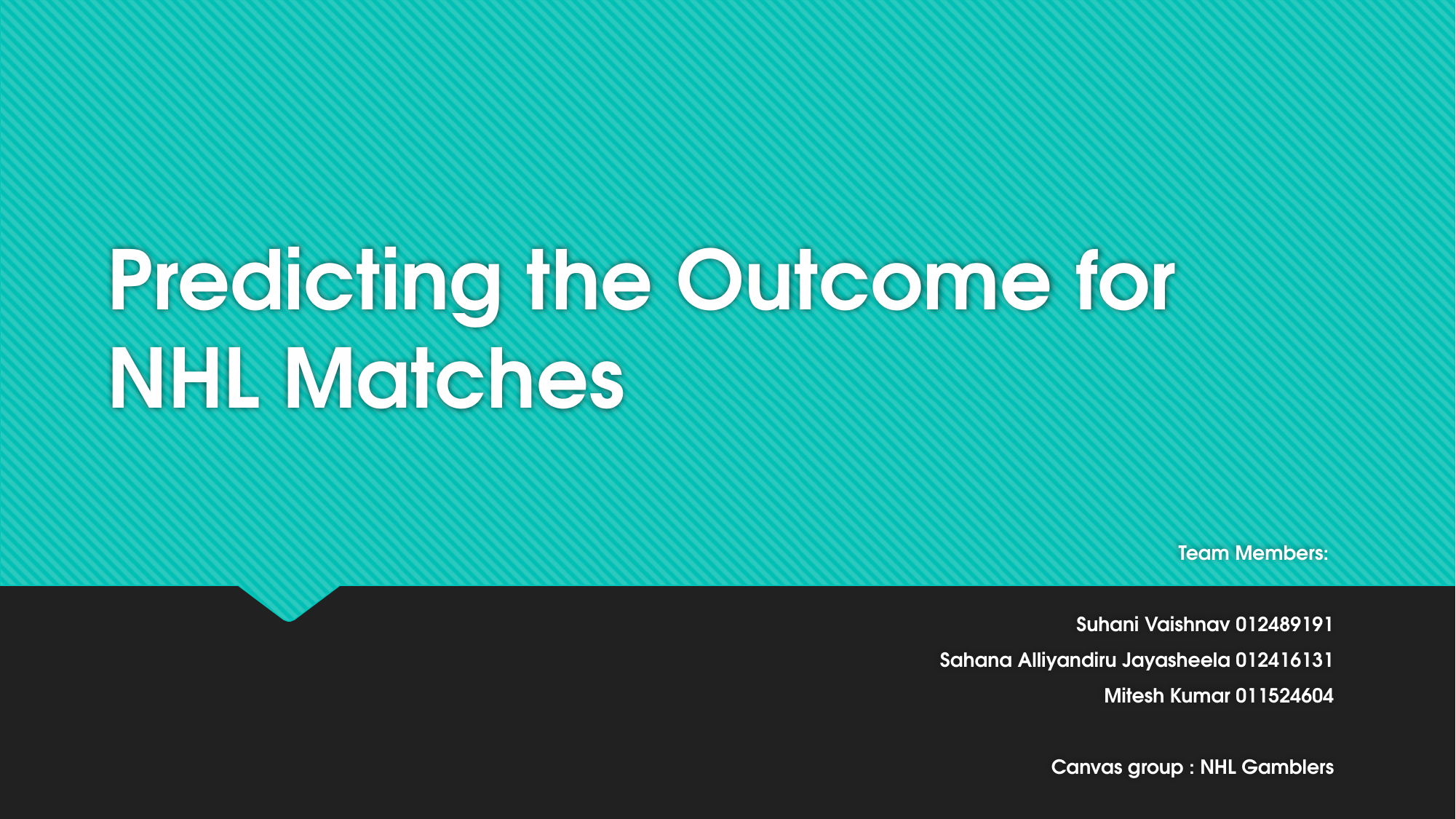

# Predicting the Outcome for NHL Matches
Team Members:

Suhani Vaishnav 012489191
Sahana Alliyandiru Jayasheela 012416131
Mitesh Kumar 011524604

Canvas group : NHL Gamblers